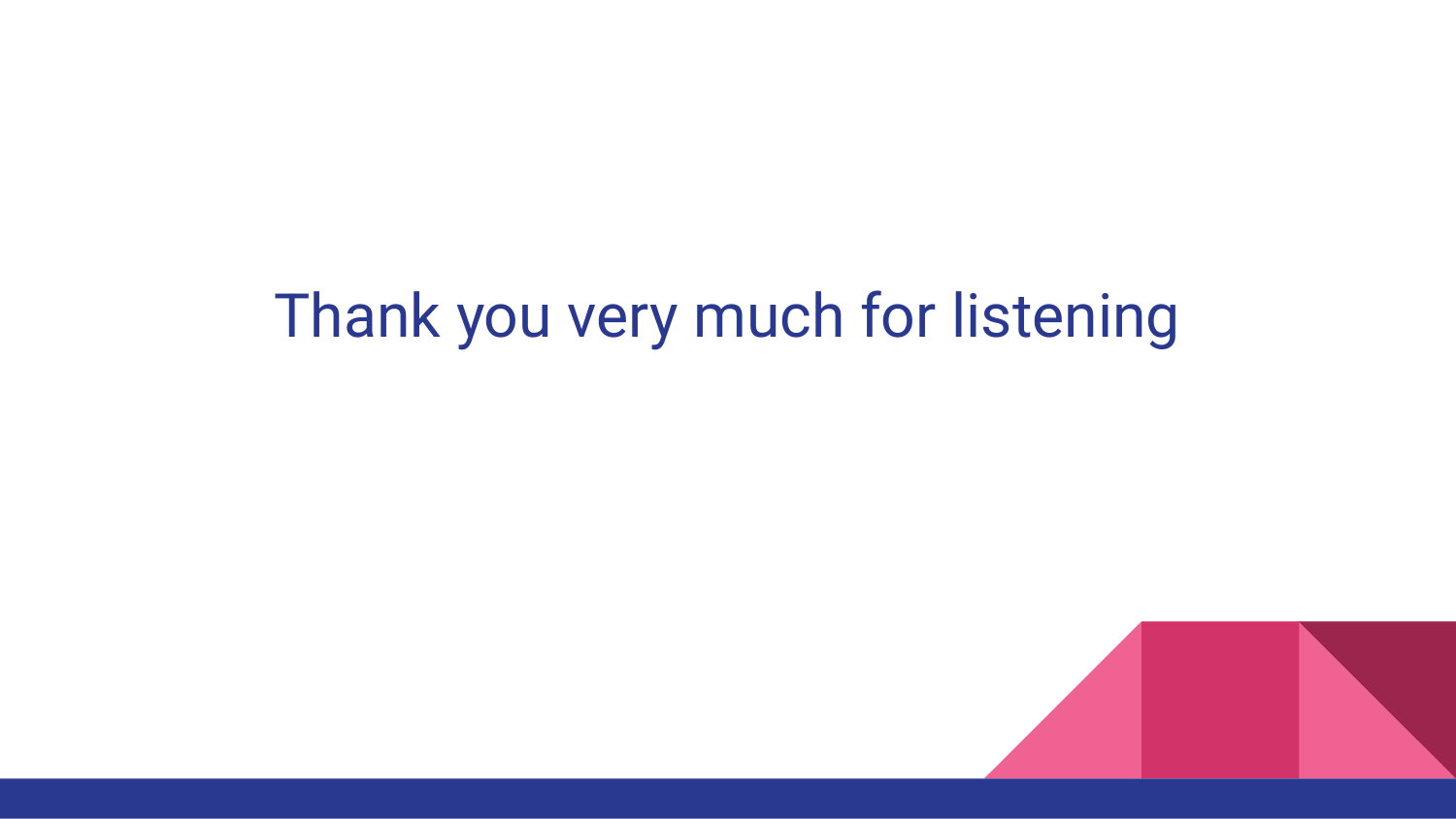

# Thank you very much for listening